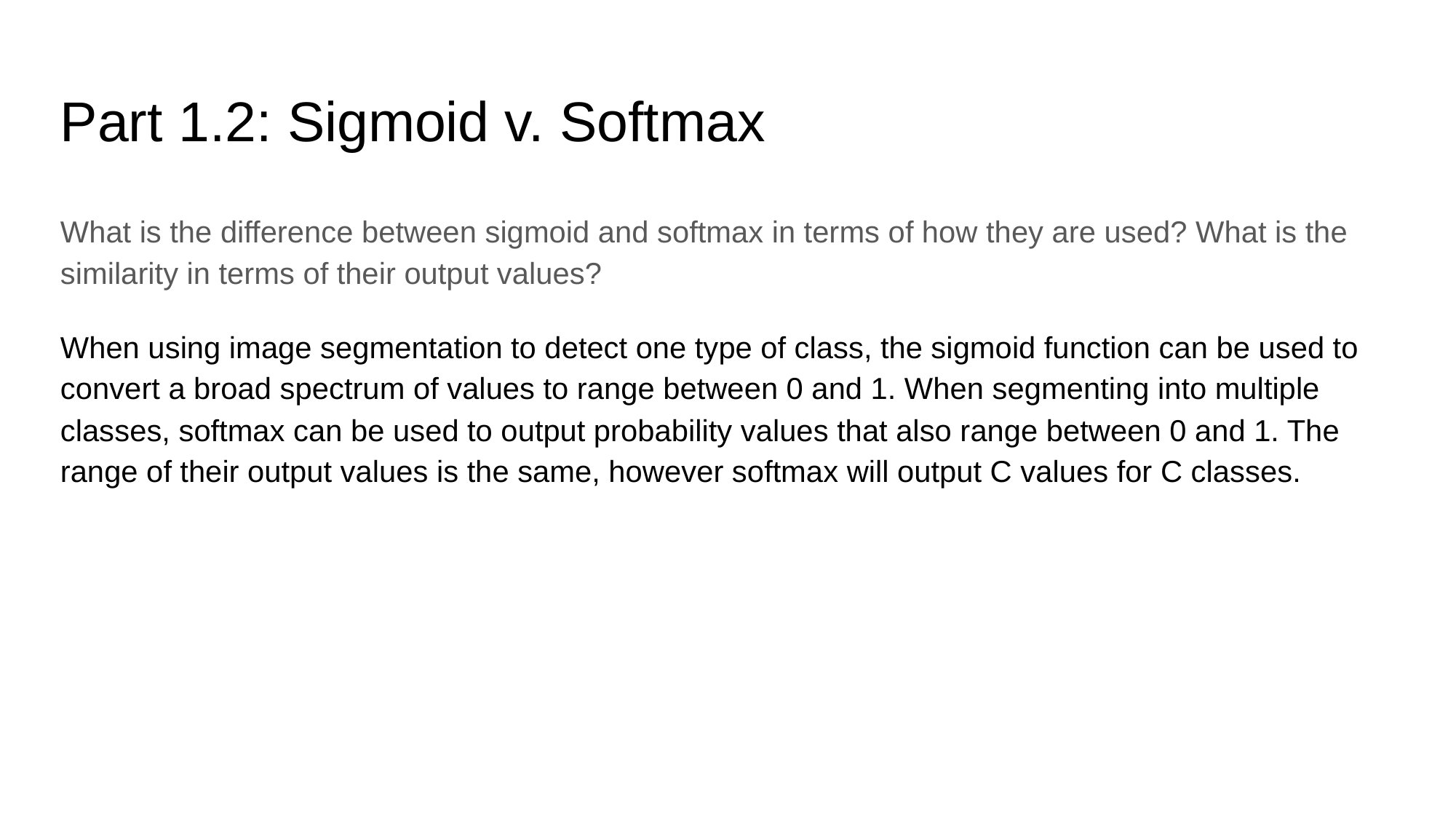

Part 1.2: Sigmoid v. Softmax
What is the difference between sigmoid and softmax in terms of how they are used? What is the similarity in terms of their output values?
When using image segmentation to detect one type of class, the sigmoid function can be used to convert a broad spectrum of values to range between 0 and 1. When segmenting into multiple classes, softmax can be used to output probability values that also range between 0 and 1. The range of their output values is the same, however softmax will output C values for C classes.